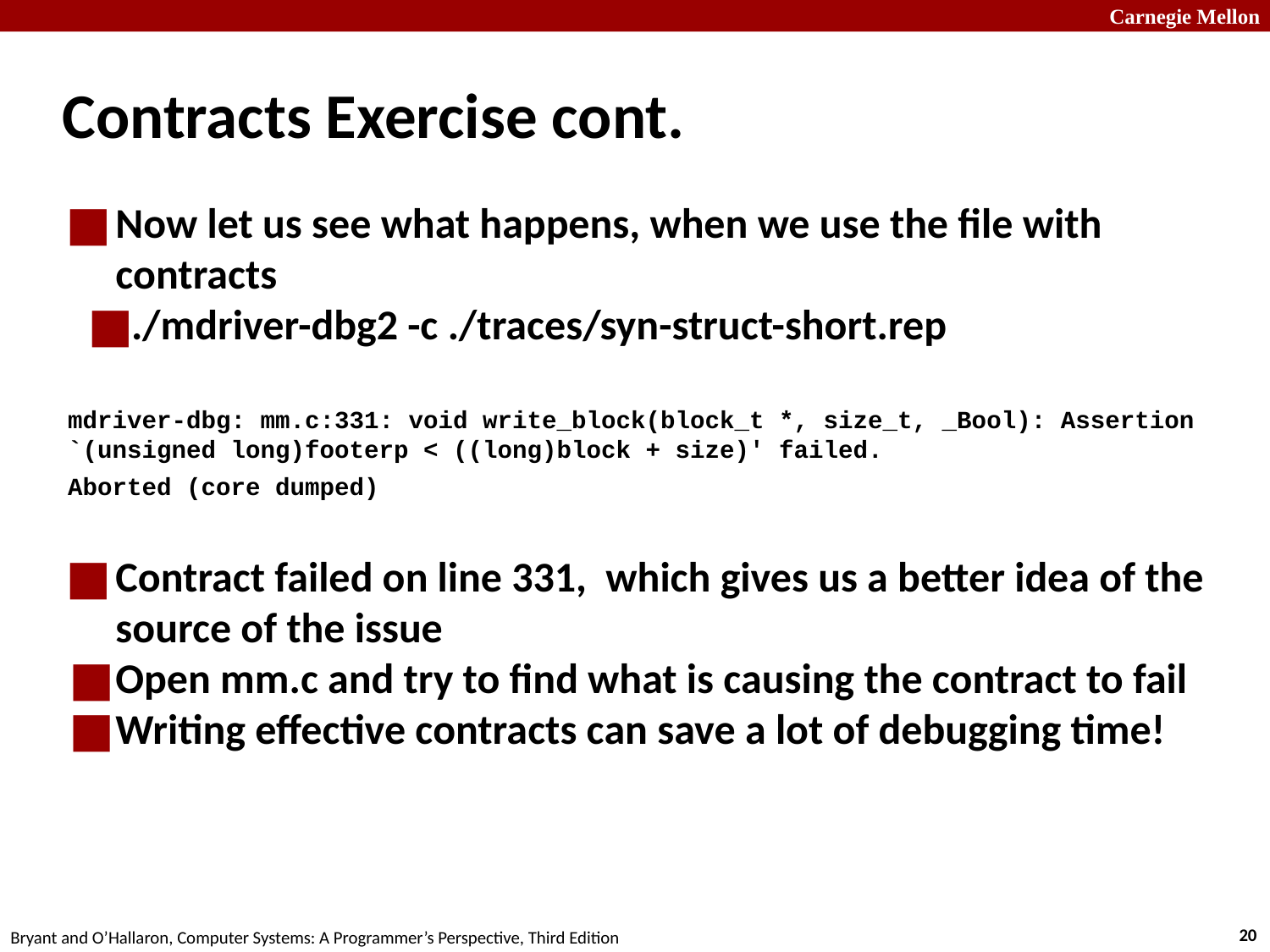

# Contracts Exercise cont.
Now let us see what happens, when we use the file with contracts
./mdriver-dbg2 -c ./traces/syn-struct-short.rep

mdriver-dbg: mm.c:331: void write_block(block_t *, size_t, _Bool): Assertion `(unsigned long)footerp < ((long)block + size)' failed.
Aborted (core dumped)

Contract failed on line 331,  which gives us a better idea of the source of the issue
Open mm.c and try to find what is causing the contract to fail
Writing effective contracts can save a lot of debugging time!